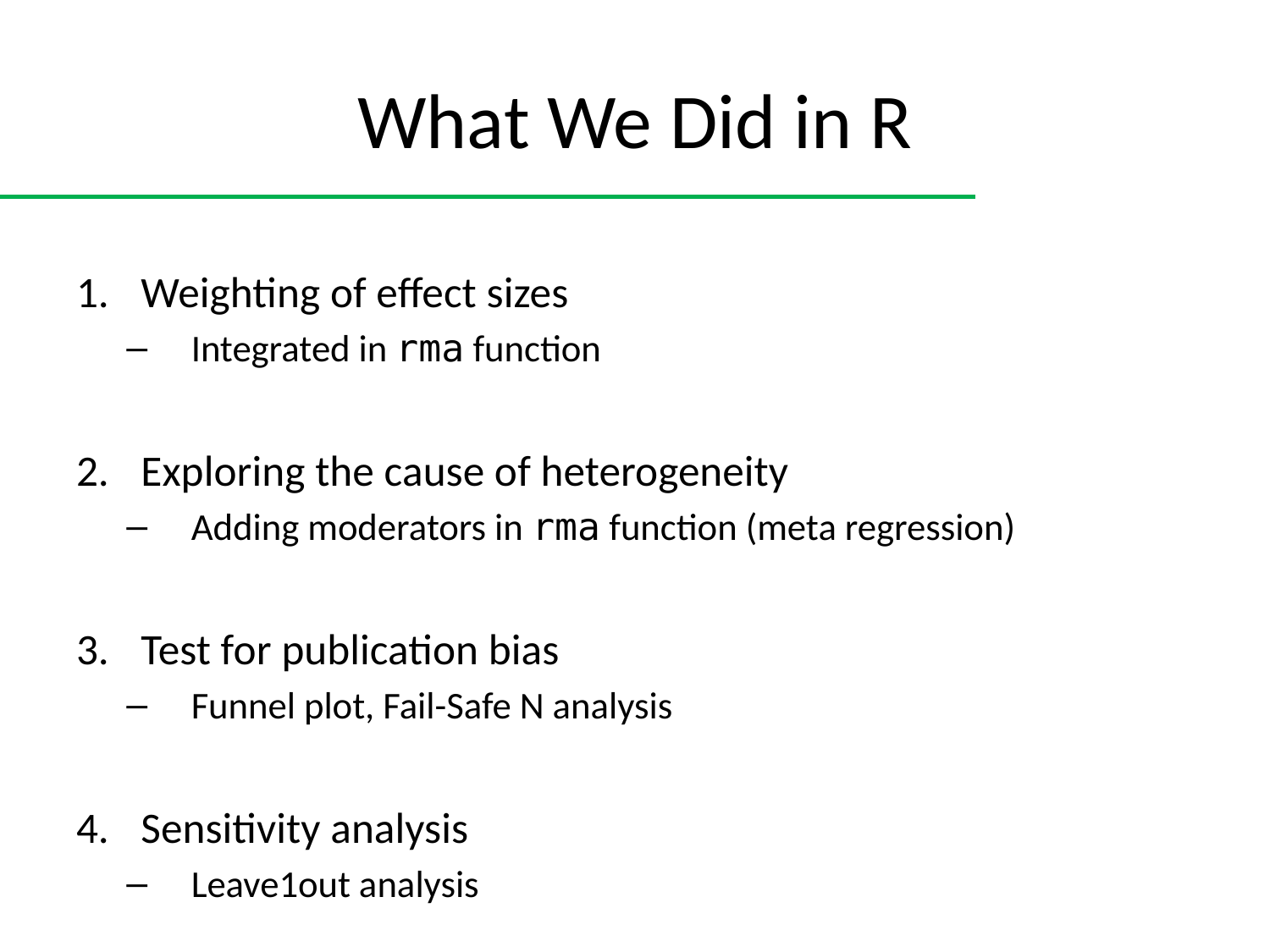

# What We Did in R

Weighting of effect sizes
Integrated in rma function

Exploring the cause of heterogeneity
Adding moderators in rma function (meta regression)

Test for publication bias
Funnel plot, Fail-Safe N analysis

Sensitivity analysis
Leave1out analysis